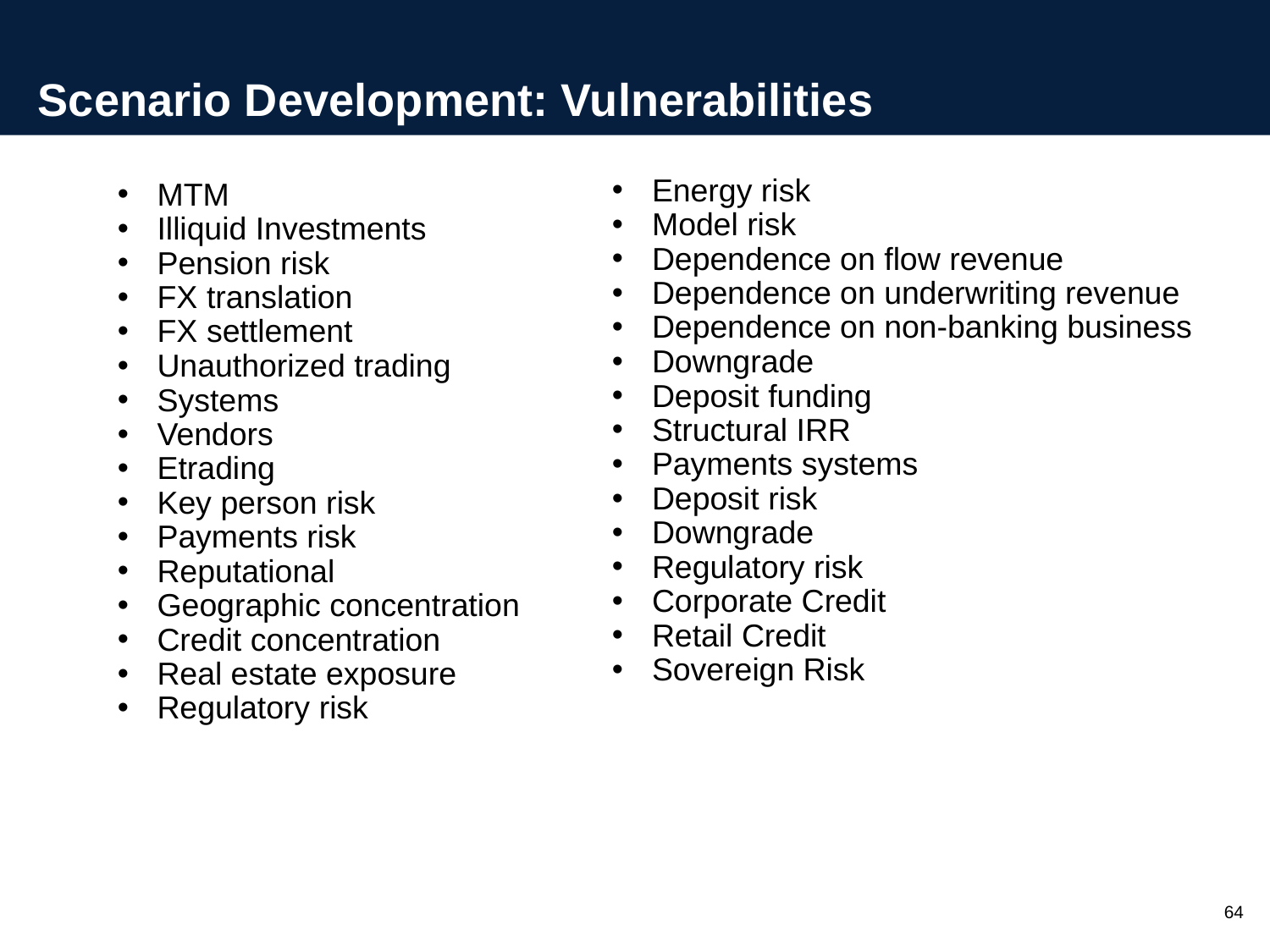

Scenario Development: Vulnerabilities
Energy risk
Model risk
Dependence on flow revenue
Dependence on underwriting revenue
Dependence on non-banking business
Downgrade
Deposit funding
Structural IRR
Payments systems
Deposit risk
Downgrade
Regulatory risk
Corporate Credit
Retail Credit
Sovereign Risk

MTM
Illiquid Investments
Pension risk
FX translation
FX settlement
Unauthorized trading
Systems
Vendors
Etrading
Key person risk
Payments risk
Reputational
Geographic concentration
Credit concentration
Real estate exposure
Regulatory risk

64